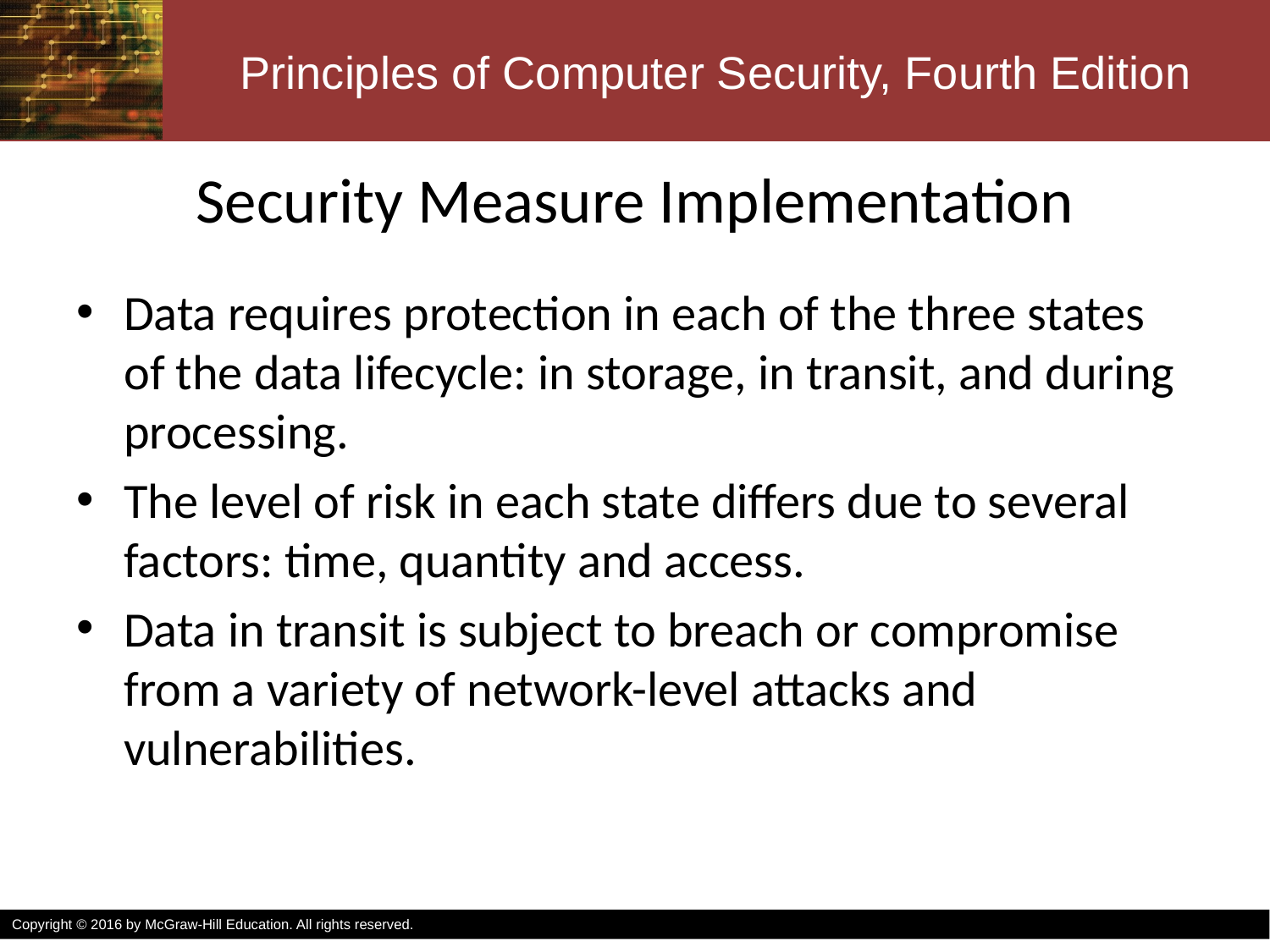

# Security Measure Implementation
Data requires protection in each of the three states of the data lifecycle: in storage, in transit, and during processing.
The level of risk in each state differs due to several factors: time, quantity and access.
Data in transit is subject to breach or compromise from a variety of network-level attacks and vulnerabilities.